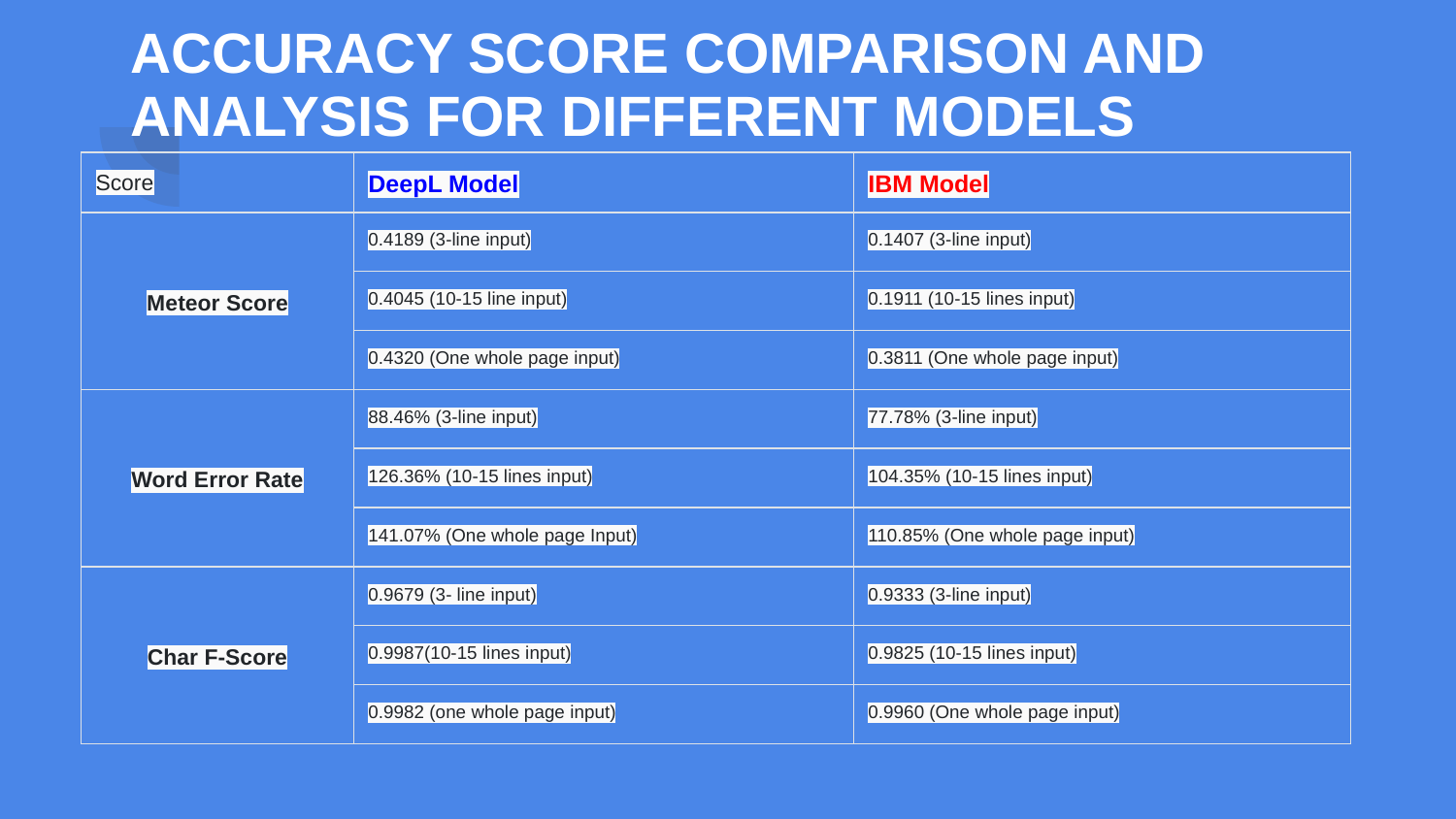

# ACCURACY SCORE COMPARISON AND ANALYSIS FOR DIFFERENT MODELS
| Score | DeepL Model | IBM Model |
| --- | --- | --- |
| Meteor Score | 0.4189 (3-line input) | 0.1407 (3-line input) |
|  | 0.4045 (10-15 line input) | 0.1911 (10-15 lines input) |
|  | 0.4320 (One whole page input) | 0.3811 (One whole page input) |
| Word Error Rate | 88.46% (3-line input) | 77.78% (3-line input) |
|  | 126.36% (10-15 lines input) | 104.35% (10-15 lines input) |
|  | 141.07% (One whole page Input) | 110.85% (One whole page input) |
| Char F-Score | 0.9679 (3- line input) | 0.9333 (3-line input) |
|  | 0.9987(10-15 lines input) | 0.9825 (10-15 lines input) |
|  | 0.9982 (one whole page input) | 0.9960 (One whole page input) |